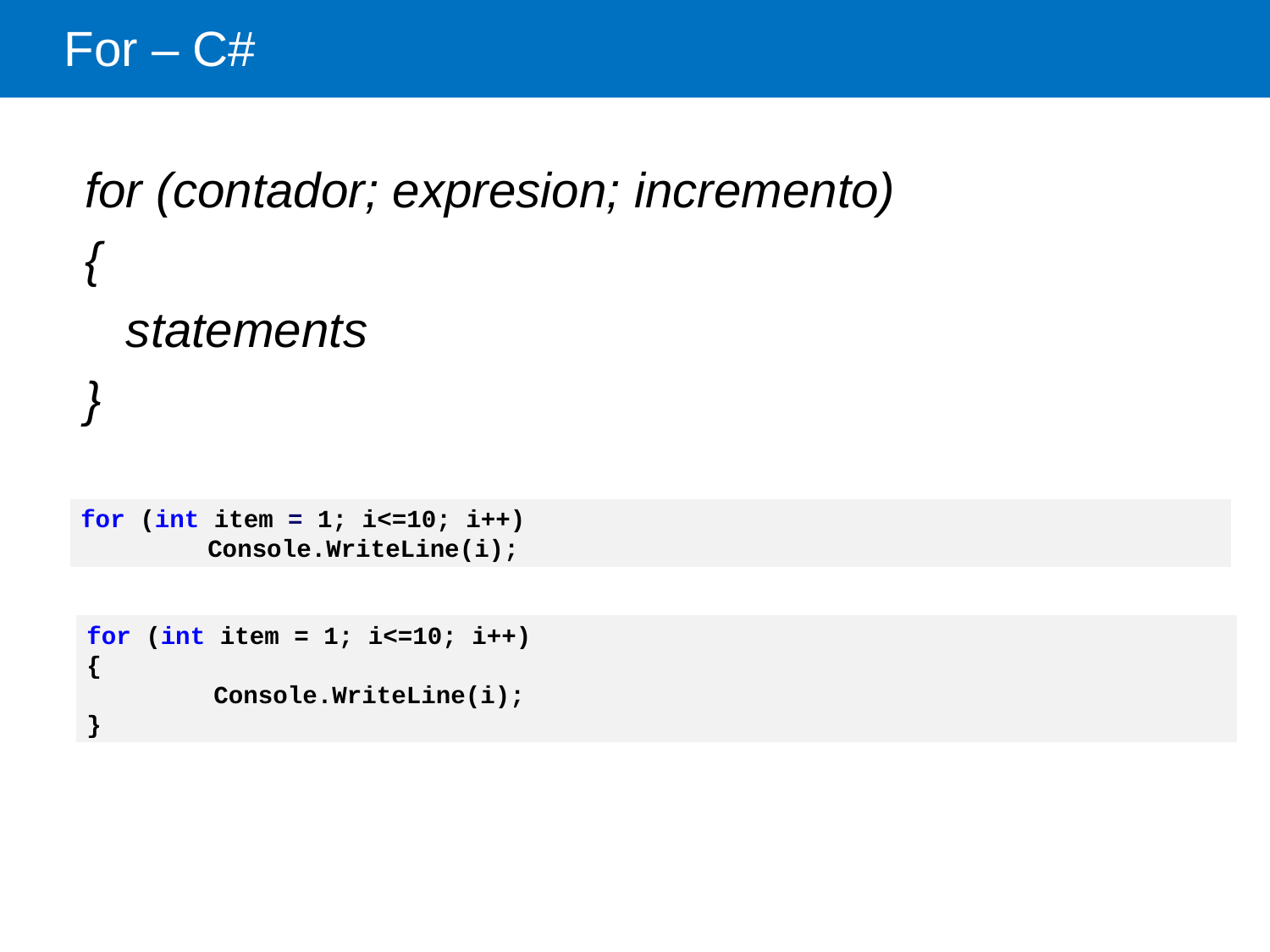

# For – C#
for (contador; expresion; incremento)
{
   statements
}
for (int item = 1; i<=10; i++)
	Console.WriteLine(i);
for (int item = 1; i<=10; i++)
{
	Console.WriteLine(i);
}